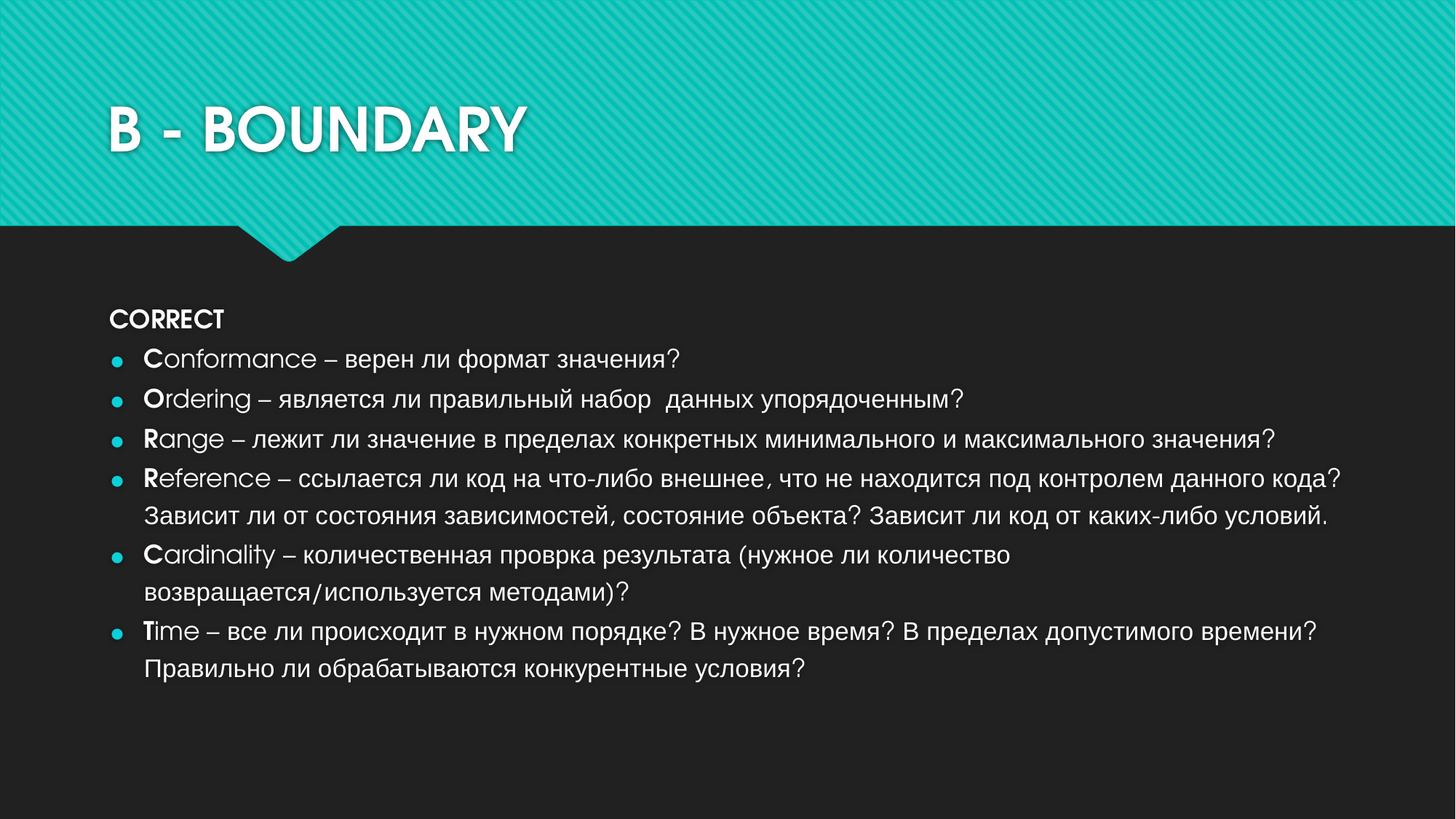

# B - BOUNDARY
CORRECT
Conformance – верен ли формат значения?
Ordering – является ли правильный набор  данных упорядоченным?
Range – лежит ли значение в пределах конкретных минимального и максимального значения?
Reference – ссылается ли код на что-либо внешнее, что не находится под контролем данного кода? Зависит ли от состояния зависимостей, состояние объекта? Зависит ли код от каких-либо условий.
Cardinality – количественная проврка результата (нужное ли количество возвращается/используется методами)?
Time – все ли происходит в нужном порядке? В нужное время? В пределах допустимого времени? Правильно ли обрабатываются конкурентные условия?